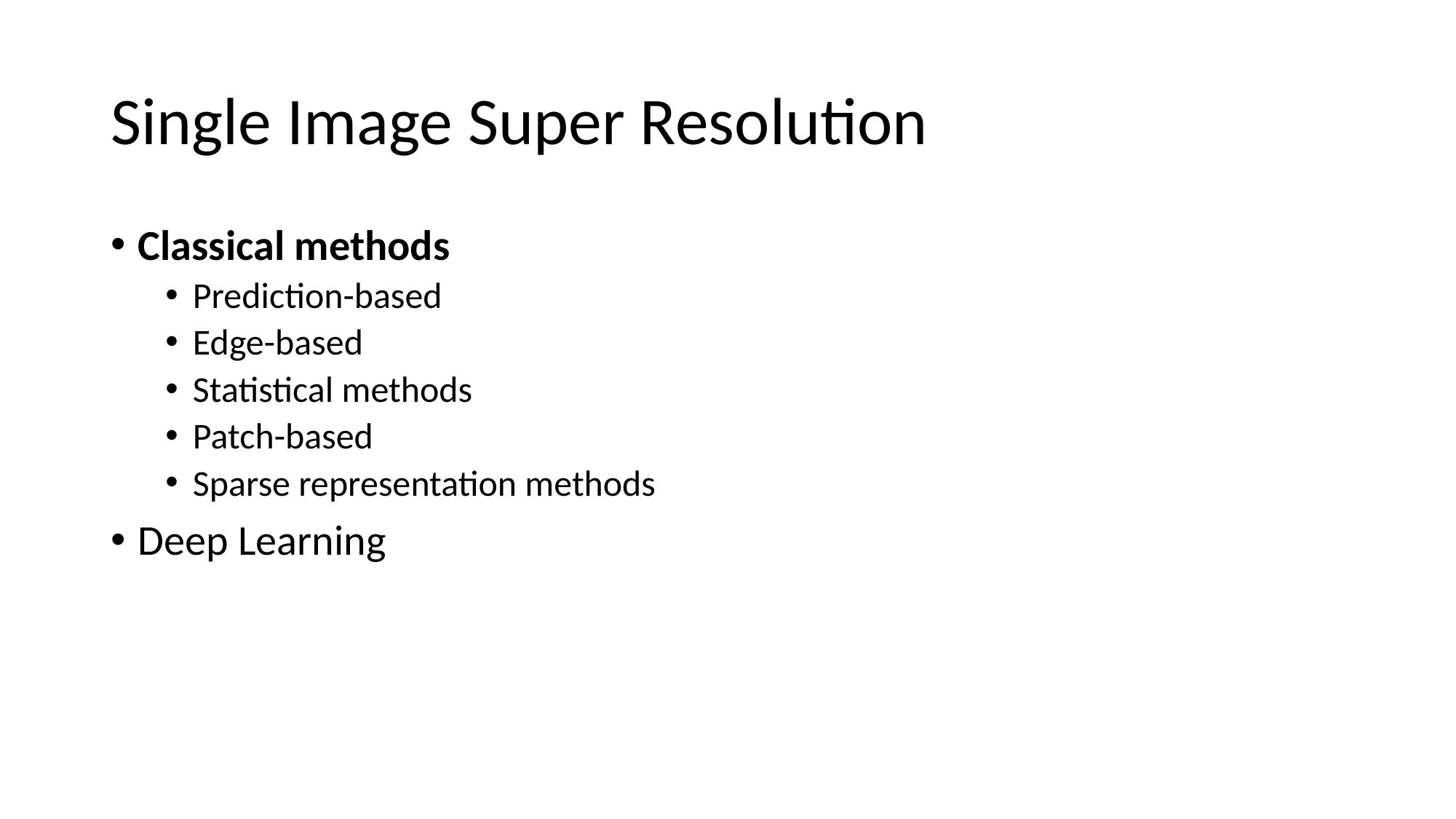

# Single Image Super Resolution
Classical methods
Prediction-based
Edge-based
Statistical methods
Patch-based
Sparse representation methods
Deep Learning